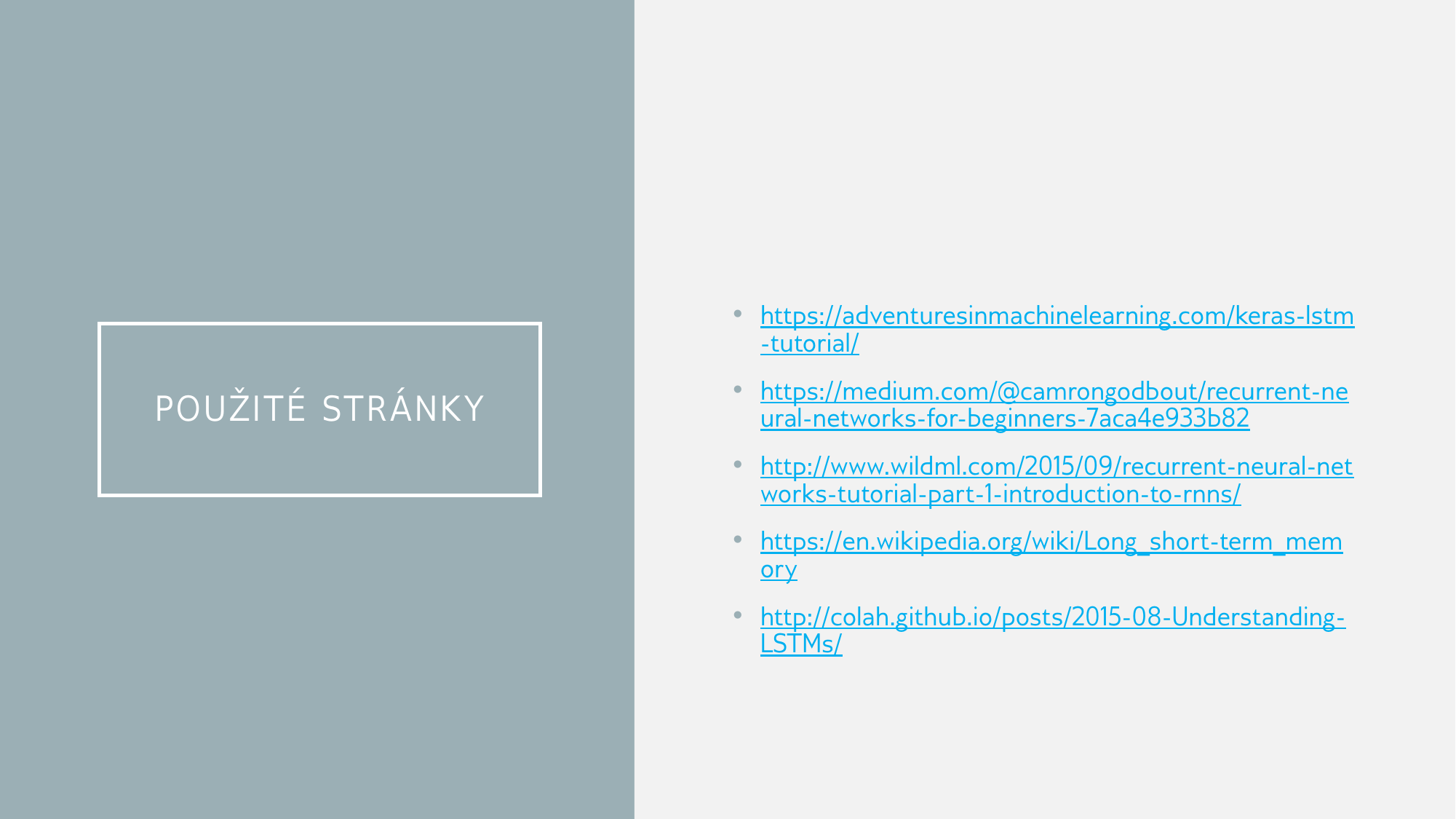

https://adventuresinmachinelearning.com/keras-lstm-tutorial/
https://medium.com/@camrongodbout/recurrent-neural-networks-for-beginners-7aca4e933b82
http://www.wildml.com/2015/09/recurrent-neural-networks-tutorial-part-1-introduction-to-rnns/
https://en.wikipedia.org/wiki/Long_short-term_memory
http://colah.github.io/posts/2015-08-Understanding-LSTMs/
# Použité stránky